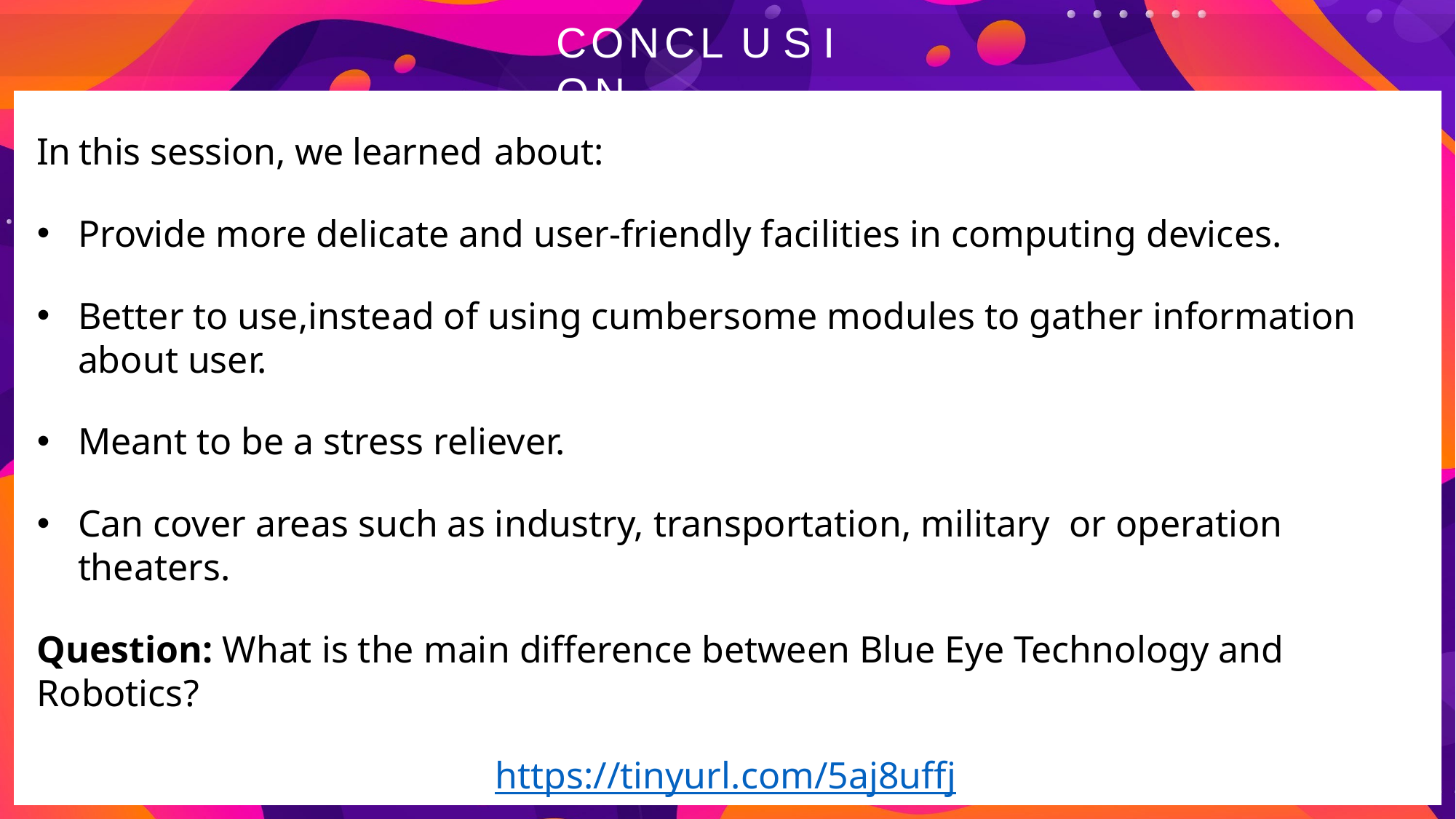

# CONCL U S I ON
In this session, we learned about:

Provide more delicate and user-friendly facilities in computing devices.

Better to use,instead of using cumbersome modules to gather information about user.

Meant to be a stress reliever.

Can cover areas such as industry, transportation, military  or operation theaters.

Question: What is the main difference between Blue Eye Technology and Robotics?

https://tinyurl.com/5aj8uffj